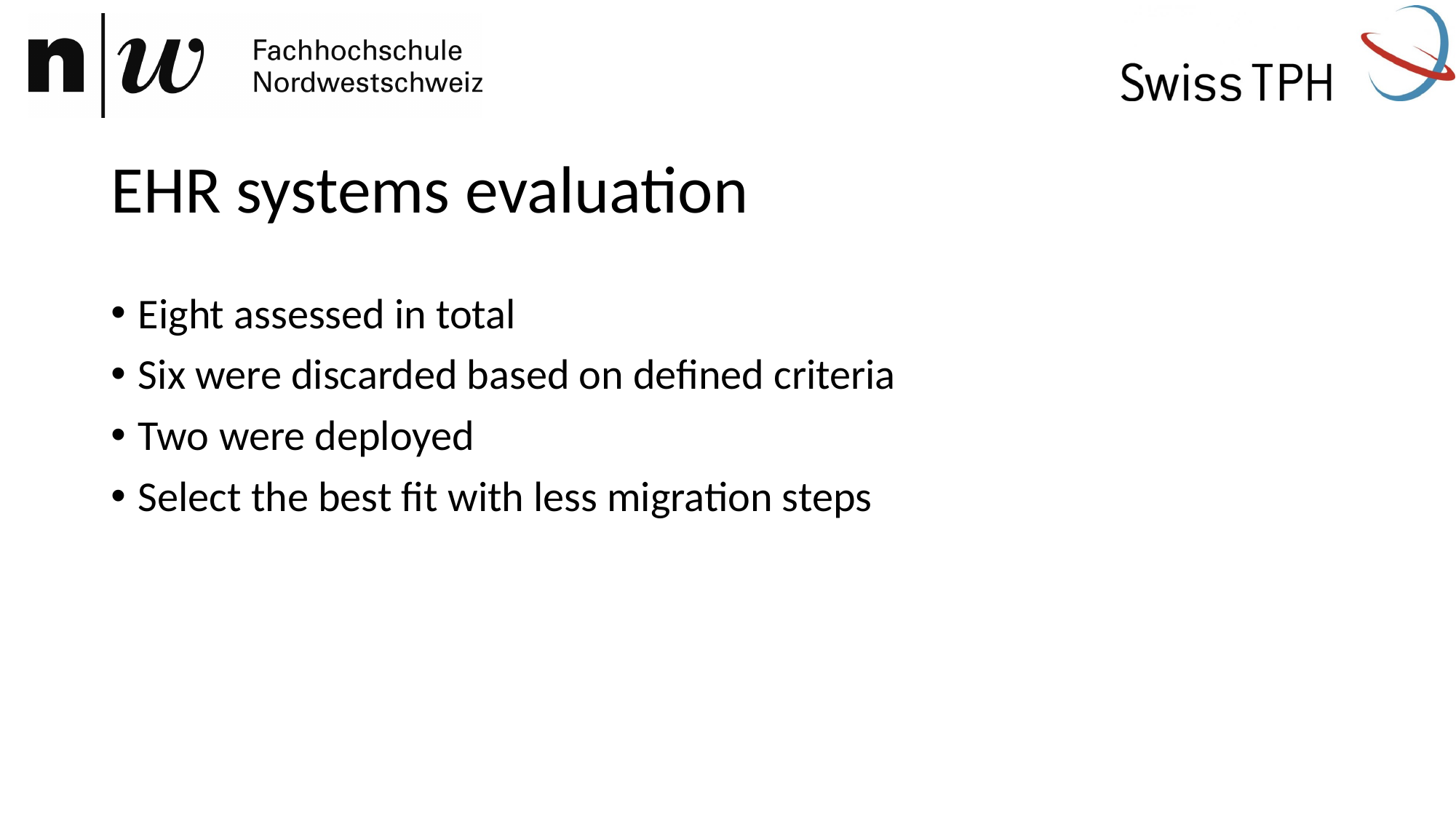

# EHR systems evaluation
Eight assessed in total
Six were discarded based on defined criteria
Two were deployed
Select the best fit with less migration steps
17